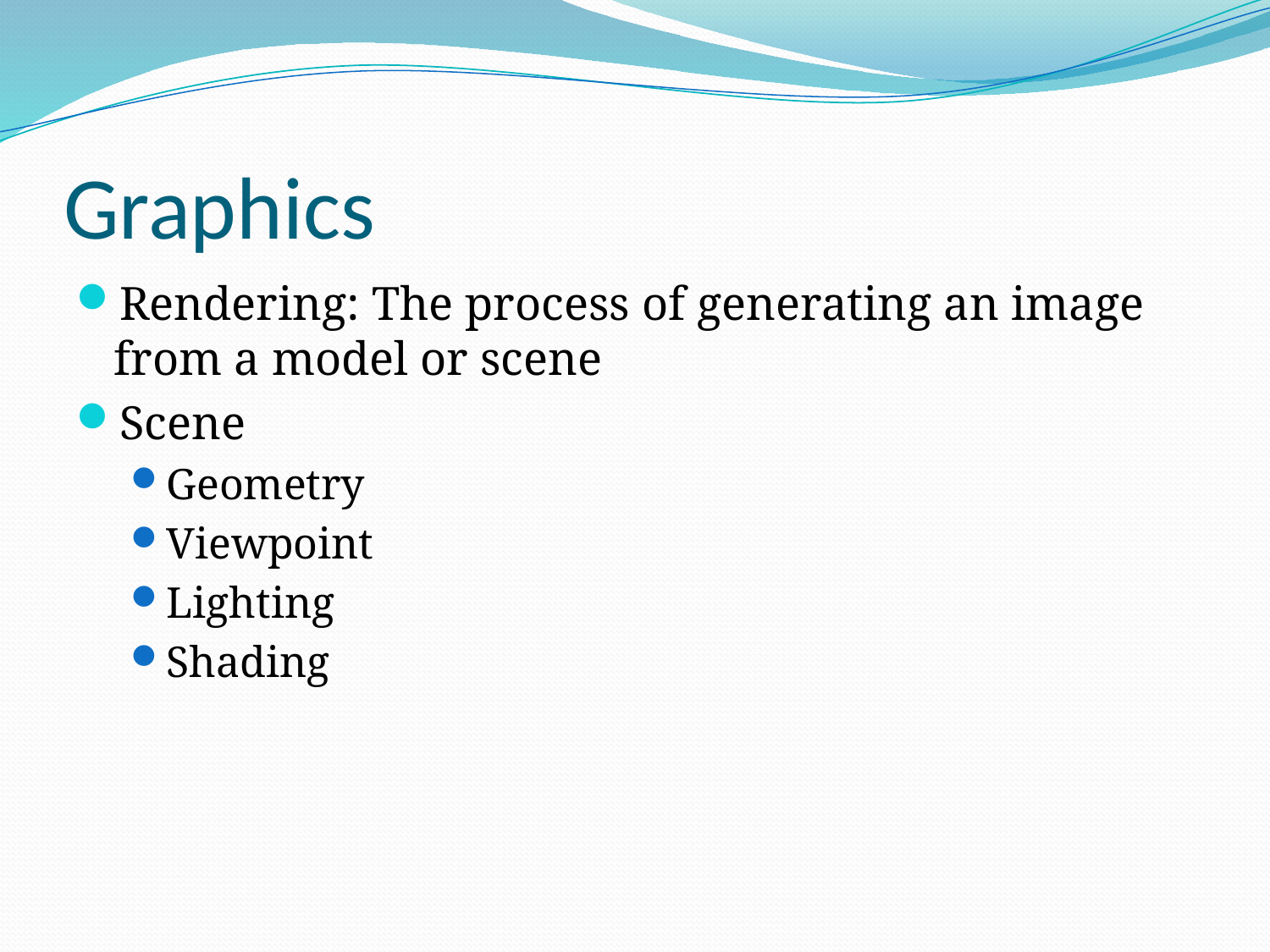

# Graphics
Rendering: The process of generating an image from a model or scene
Scene
Geometry
Viewpoint
Lighting
Shading